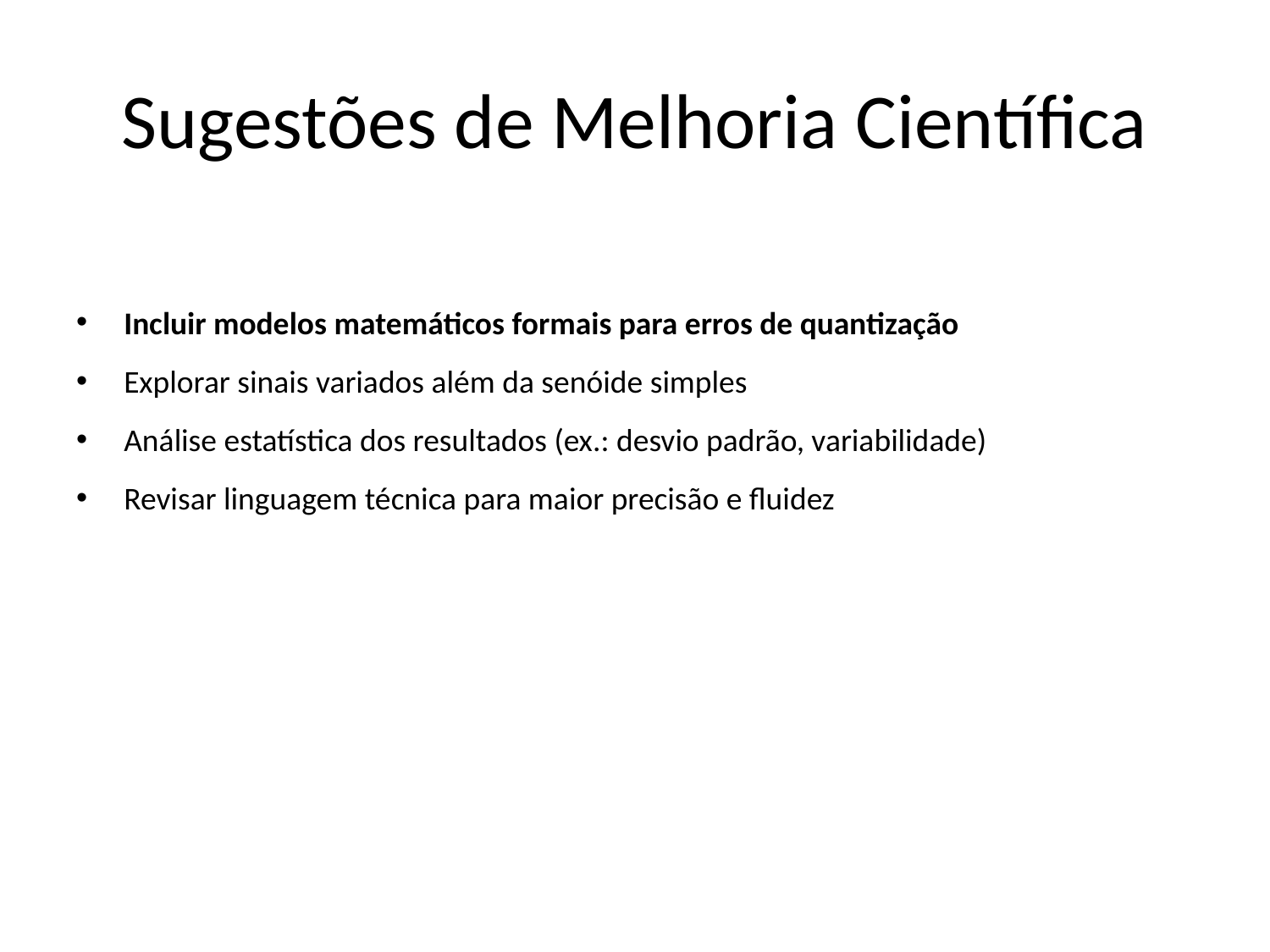

# Sugestões de Melhoria Científica

Incluir modelos matemáticos formais para erros de quantização
Explorar sinais variados além da senóide simples
Análise estatística dos resultados (ex.: desvio padrão, variabilidade)
Revisar linguagem técnica para maior precisão e fluidez